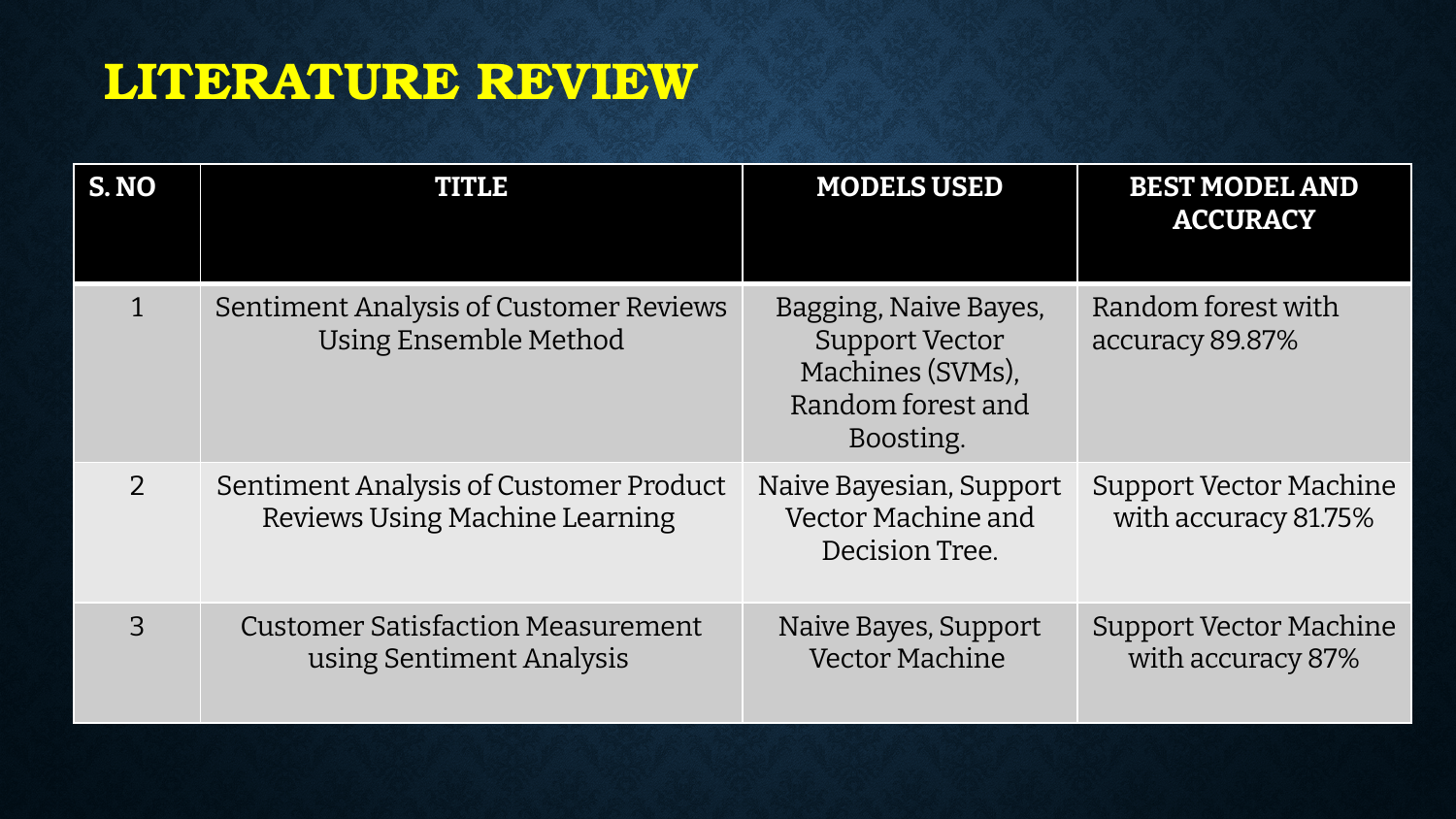

# LITERATURE REVIEW
| S. NO | TITLE | MODELS USED | BEST MODEL AND ACCURACY |
| --- | --- | --- | --- |
| 1 | Sentiment Analysis of Customer Reviews Using Ensemble Method | Bagging, Naive Bayes, Support Vector Machines (SVMs), Random forest and Boosting. | Random forest with accuracy 89.87% |
| 2 | Sentiment Analysis of Customer Product Reviews Using Machine Learning | Naive Bayesian, Support Vector Machine and Decision Tree. | Support Vector Machine with accuracy 81.75% |
| 3 | Customer Satisfaction Measurement using Sentiment Analysis | Naive Bayes, Support Vector Machine | Support Vector Machine with accuracy 87% |